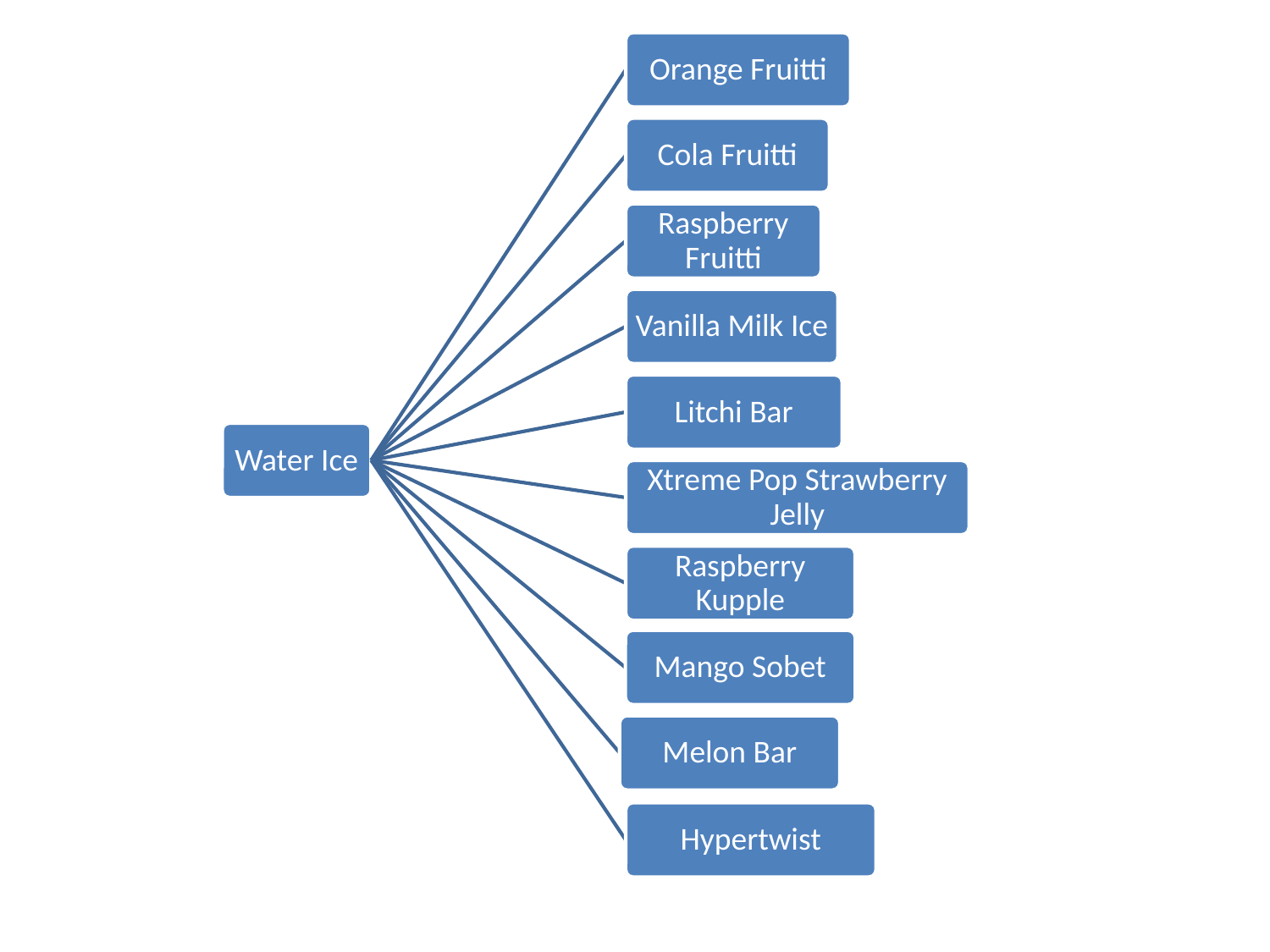

Water Ice

Orange Fruitti

Cola Fruitti

Raspberry Fruitti

Vanilla Milk Ice

Litchi Bar

Xtreme Pop Strawberry Jelly

Raspberry Kupple

Mango Sobet

Melon Bar

Hypertwist